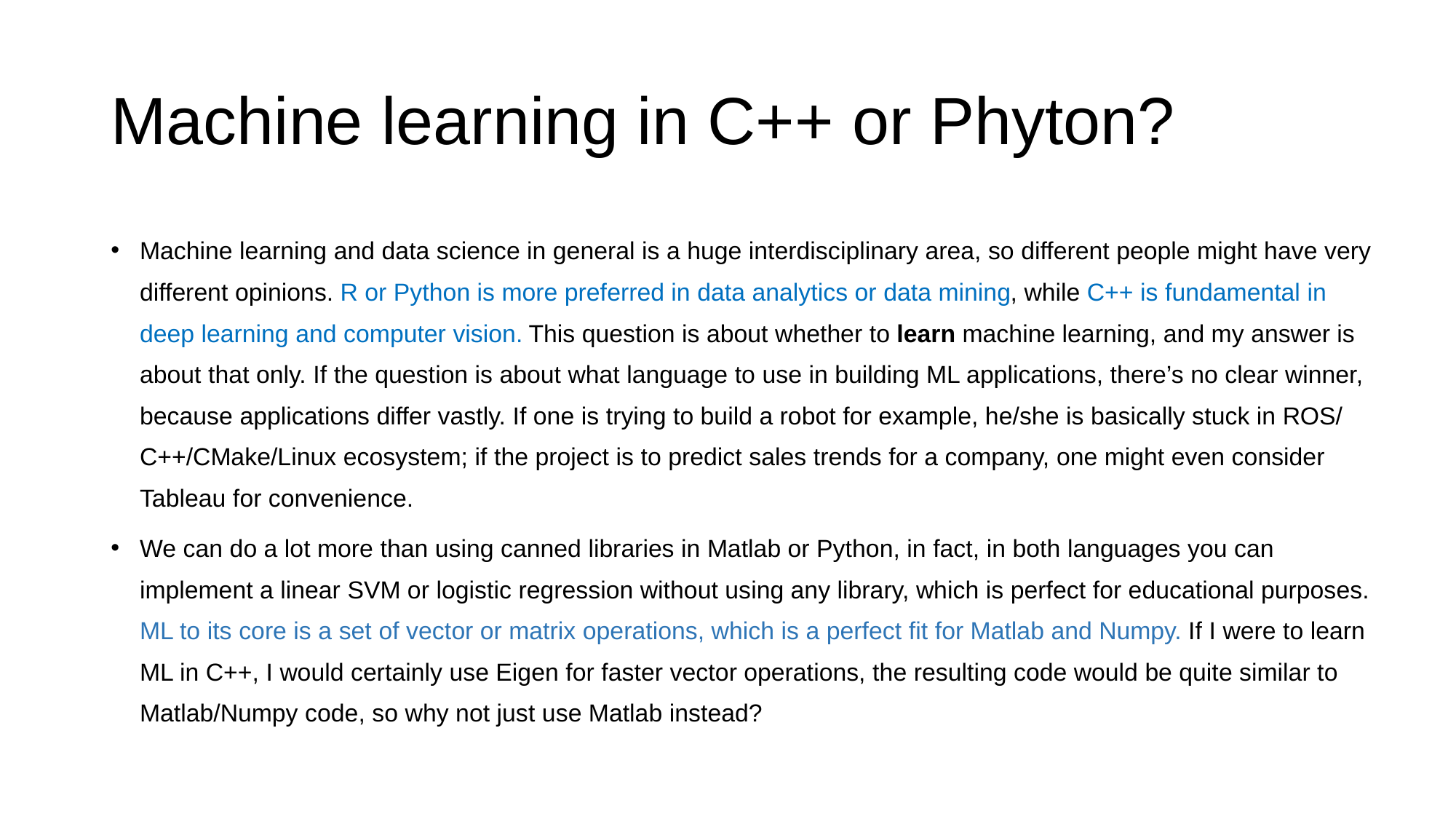

# Machine learning in C++ or Phyton?
Machine learning and data science in general is a huge interdisciplinary area, so different people might have very different opinions. R or Python is more preferred in data analytics or data mining, while C++ is fundamental in deep learning and computer vision. This question is about whether to learn machine learning, and my answer is about that only. If the question is about what language to use in building ML applications, there’s no clear winner, because applications differ vastly. If one is trying to build a robot for example, he/she is basically stuck in ROS/C++/CMake/Linux ecosystem; if the project is to predict sales trends for a company, one might even consider Tableau for convenience.
We can do a lot more than using canned libraries in Matlab or Python, in fact, in both languages you can implement a linear SVM or logistic regression without using any library, which is perfect for educational purposes. ML to its core is a set of vector or matrix operations, which is a perfect fit for Matlab and Numpy. If I were to learn ML in C++, I would certainly use Eigen for faster vector operations, the resulting code would be quite similar to Matlab/Numpy code, so why not just use Matlab instead?